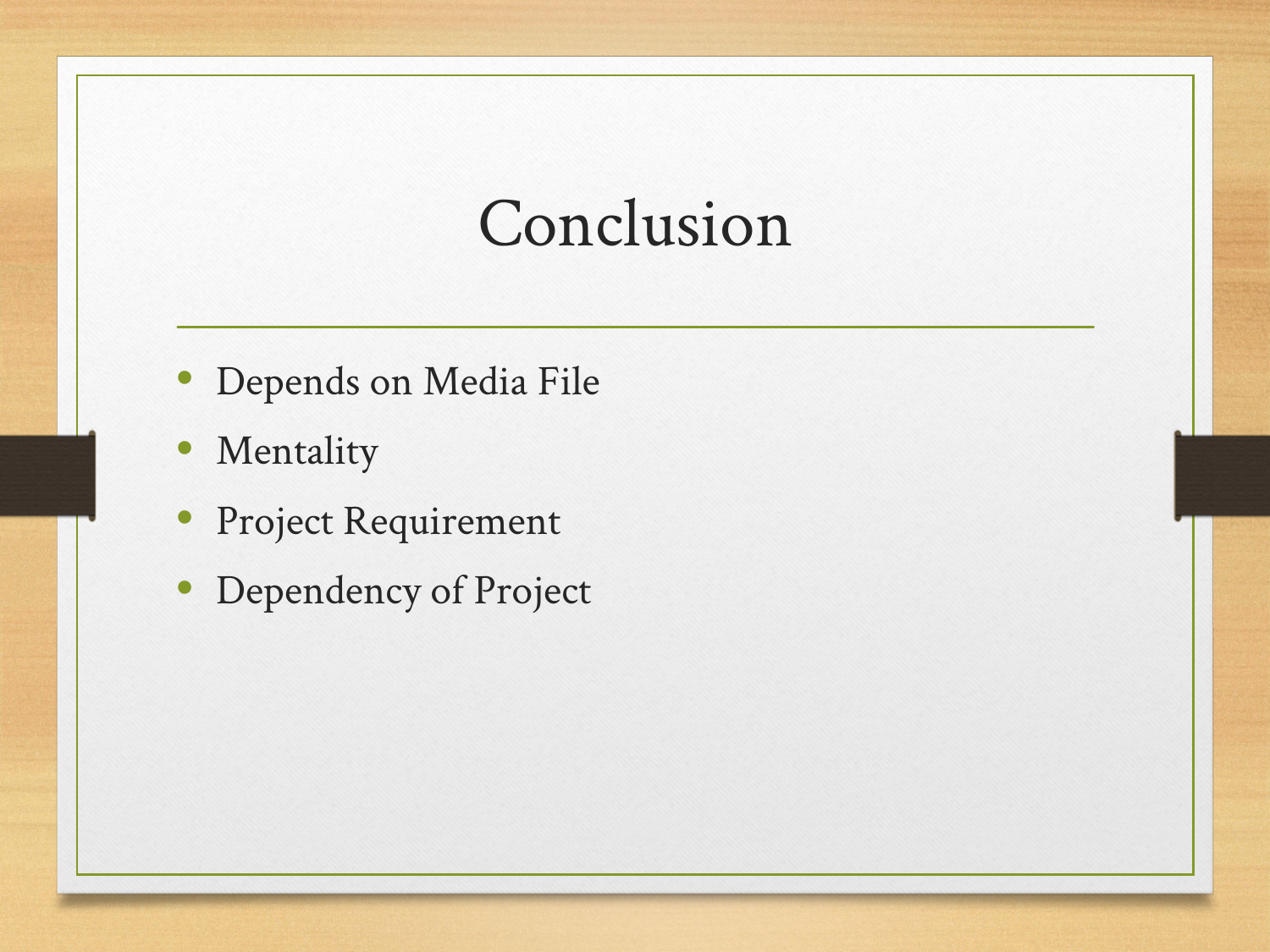

# Conclusion
Depends on Media File
Mentality
Project Requirement
Dependency of Project

7